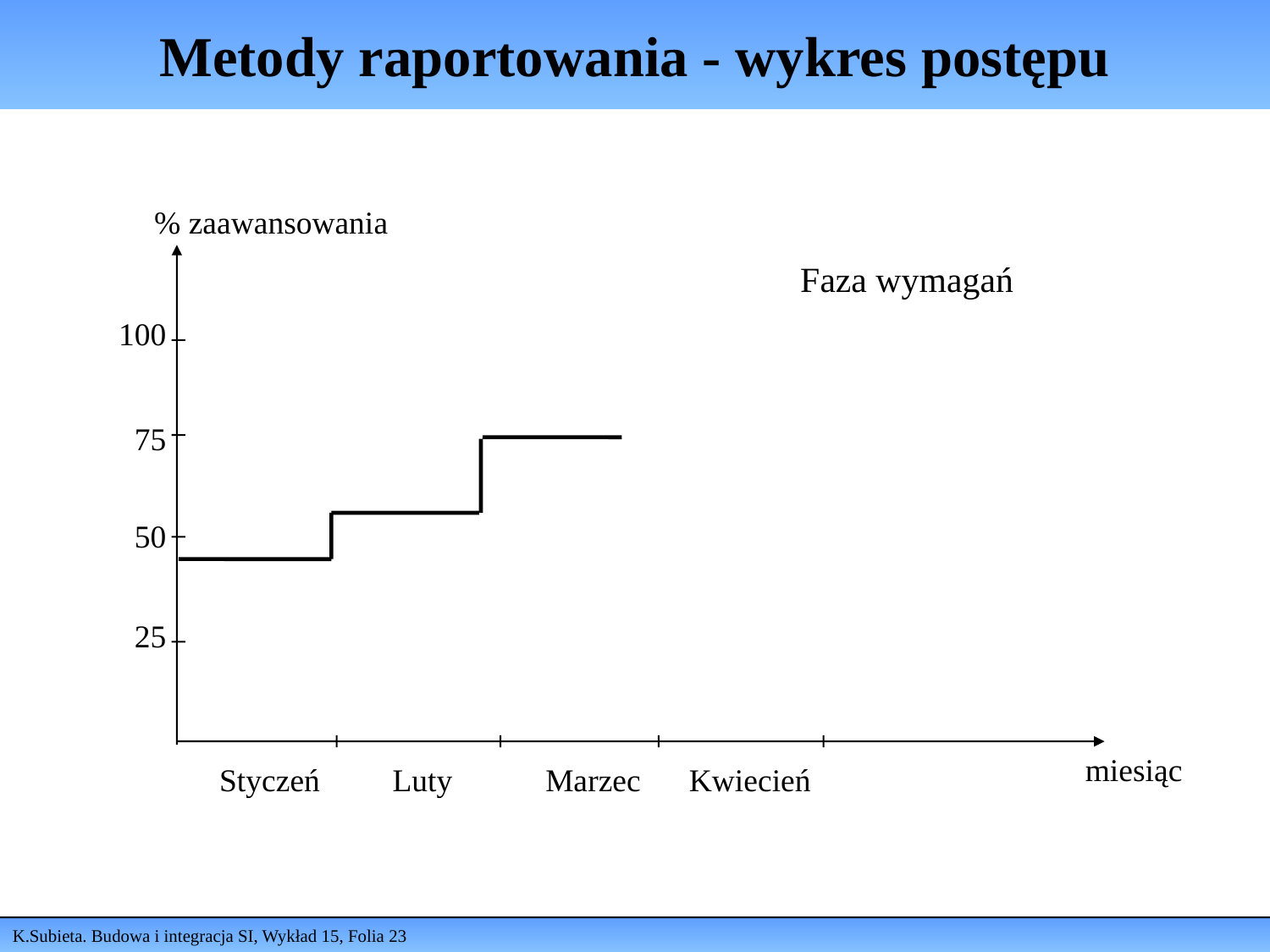

# Metody raportowania - wykres postępu
% zaawansowania

Faza wymagań
100

75

50

25

miesiąc
Styczeń
Luty
Marzec
Kwiecień